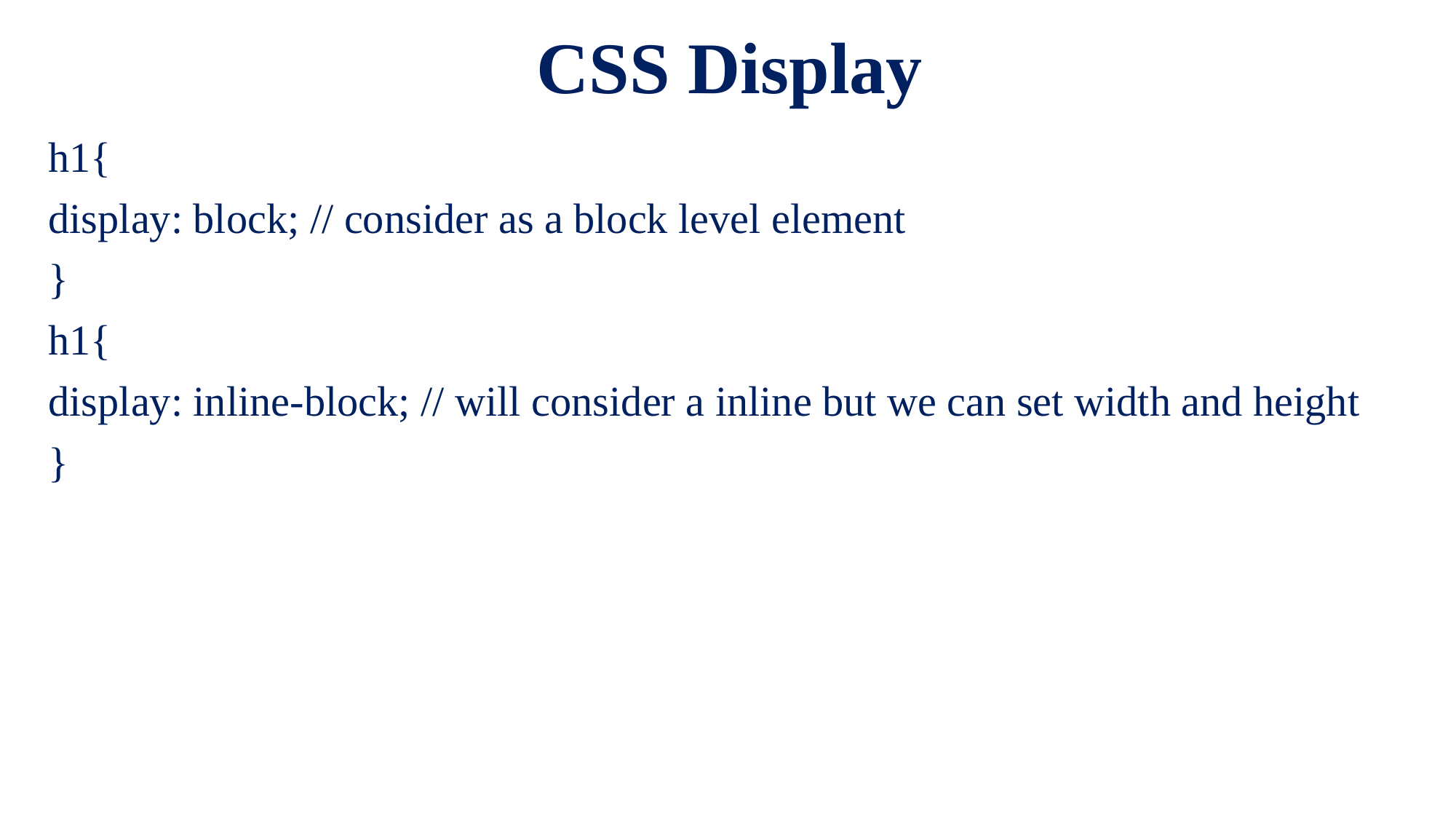

# CSS Display
h1{
display: block; // consider as a block level element
}
h1{
display: inline-block; // will consider a inline but we can set width and height
}